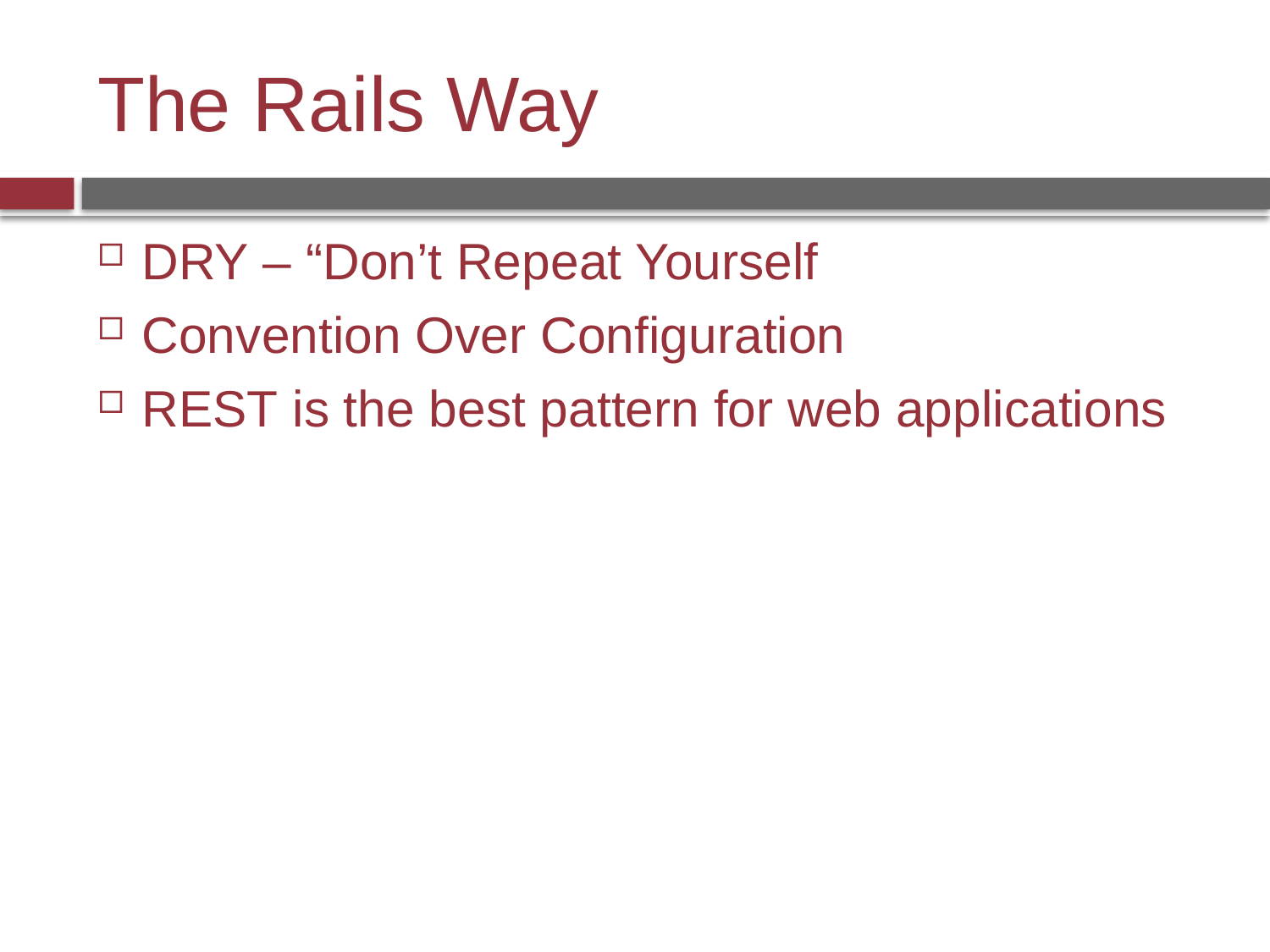

# The Rails Way
DRY – “Don’t Repeat Yourself
Convention Over Configuration
REST is the best pattern for web applications